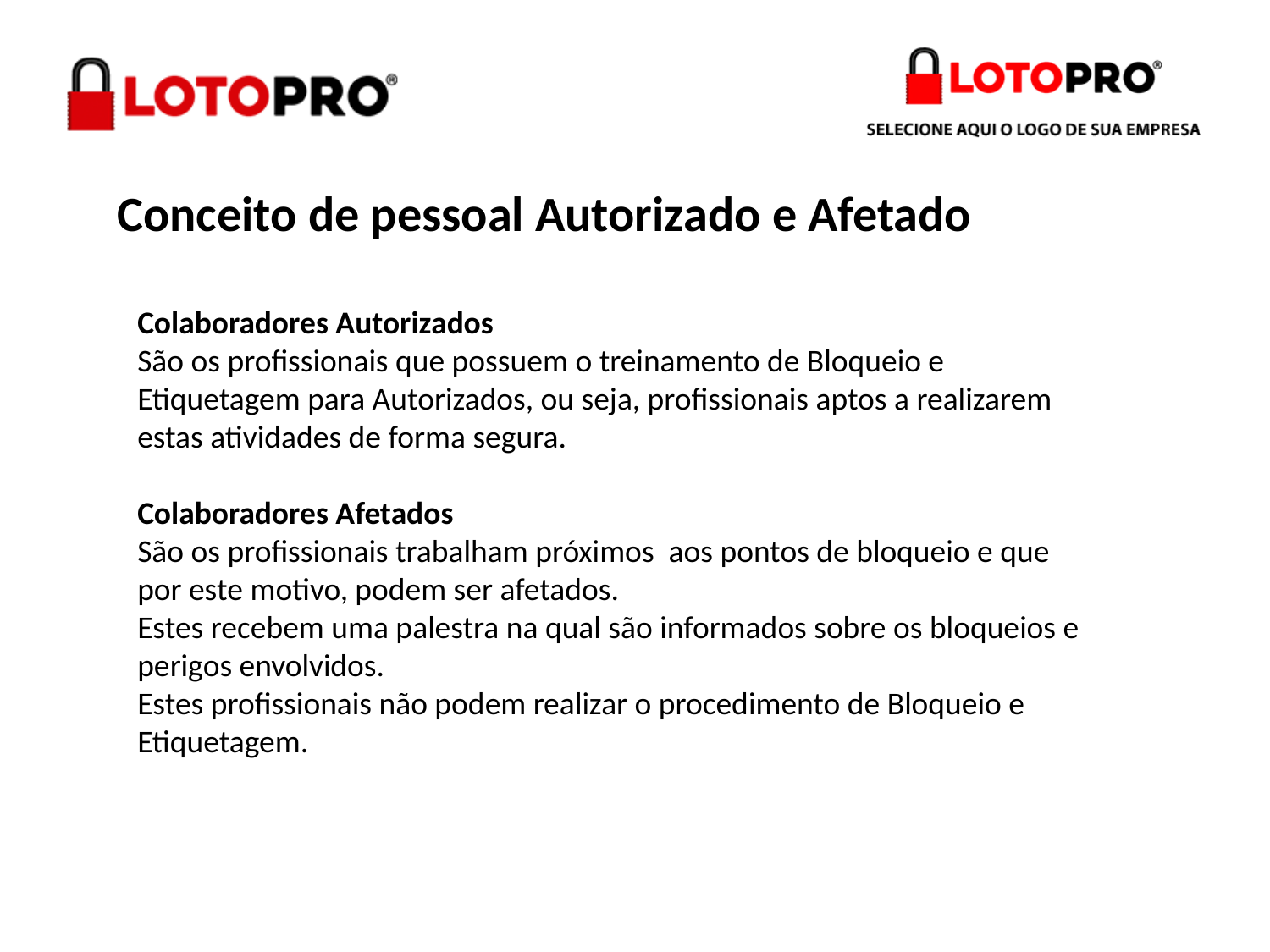

Conceito de pessoal Autorizado e Afetado
Colaboradores Autorizados
São os profissionais que possuem o treinamento de Bloqueio e Etiquetagem para Autorizados, ou seja, profissionais aptos a realizarem estas atividades de forma segura.

Colaboradores Afetados
São os profissionais trabalham próximos  aos pontos de bloqueio e que por este motivo, podem ser afetados.
Estes recebem uma palestra na qual são informados sobre os bloqueios e perigos envolvidos.
Estes profissionais não podem realizar o procedimento de Bloqueio e Etiquetagem.